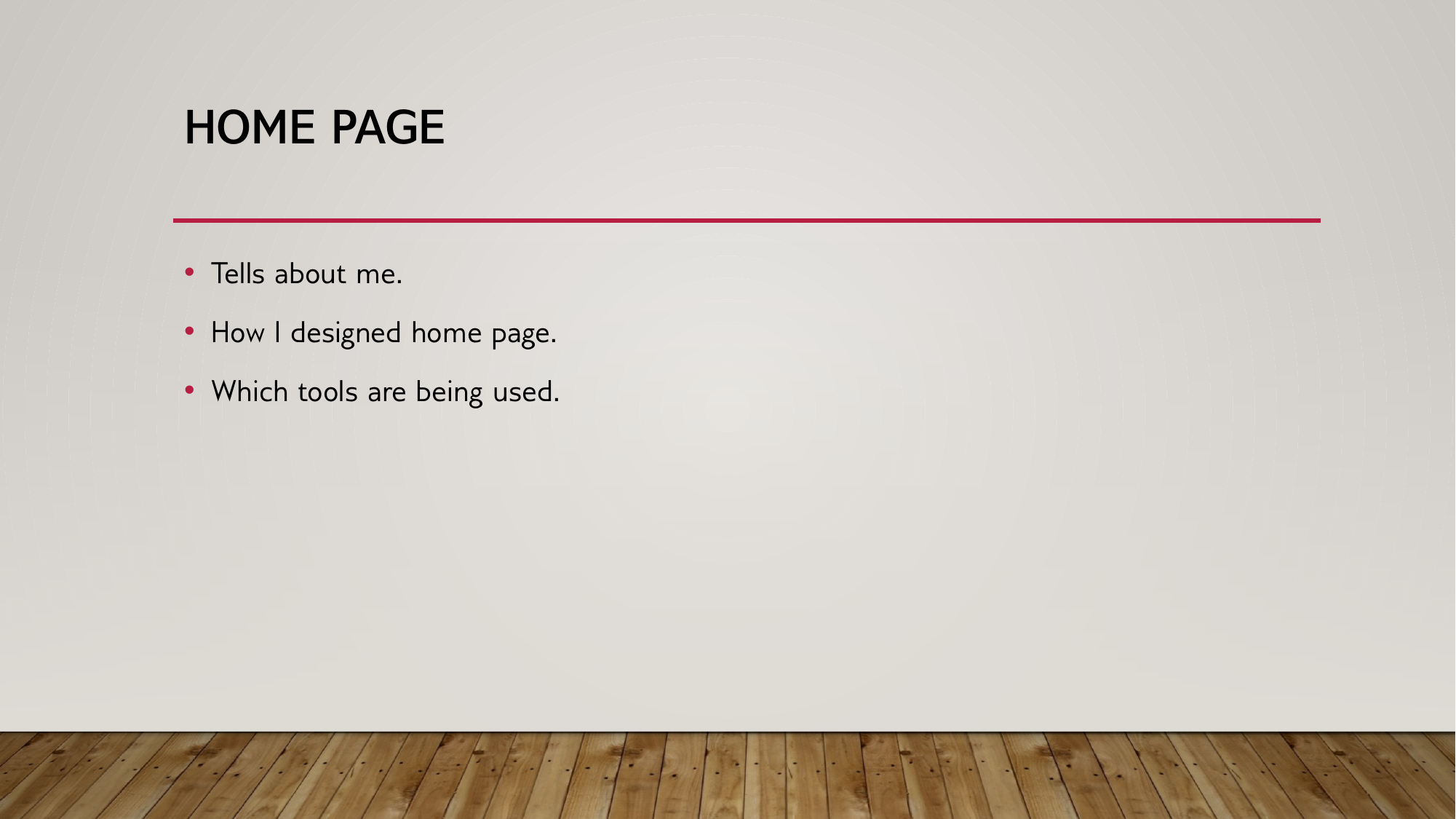

# HOME PAGE
Tells about me.
How I designed home page.
Which tools are being used.